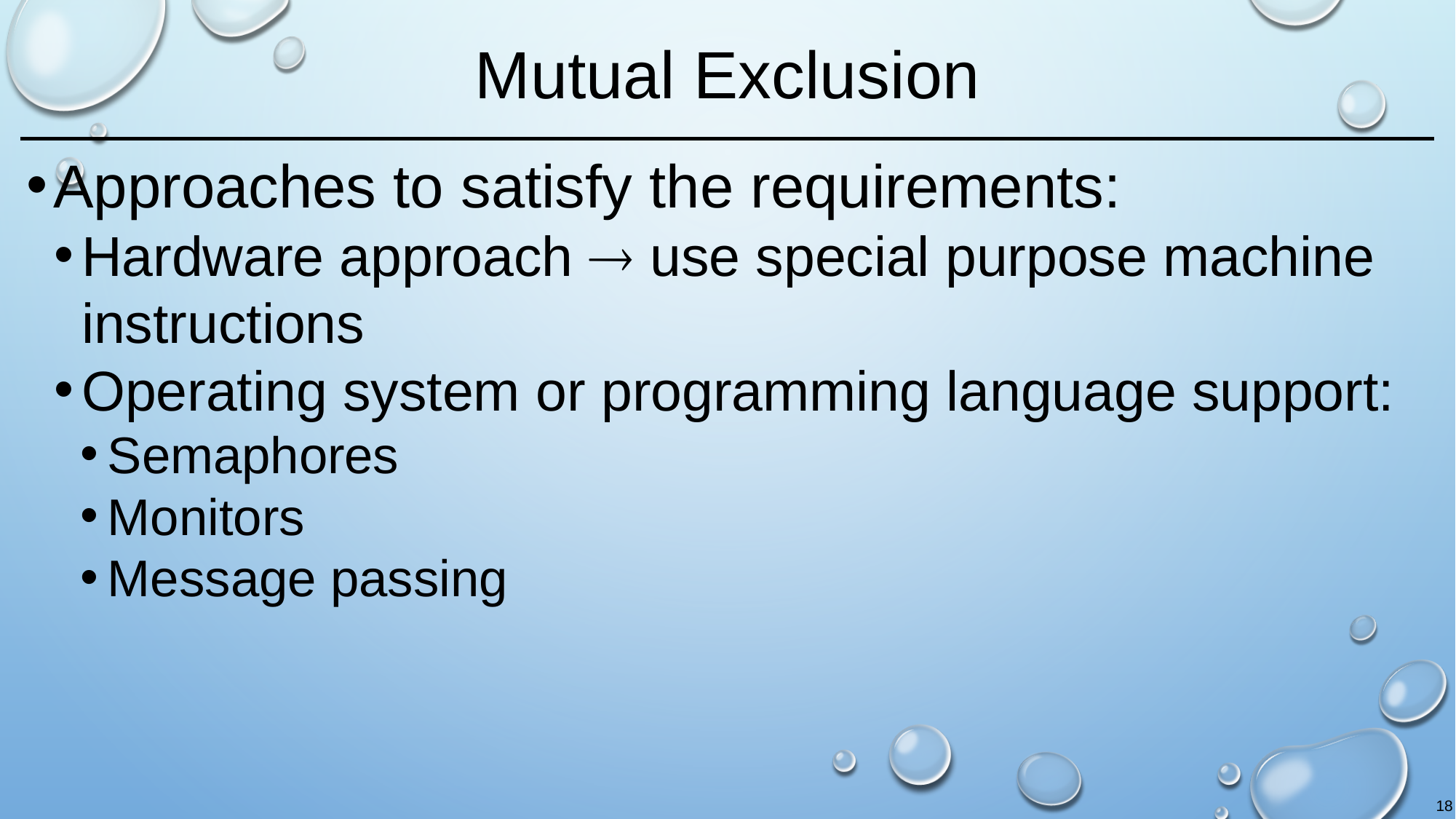

# Mutual Exclusion
Approaches to satisfy the requirements:
Hardware approach → use special purpose machine instructions
Operating system or programming language support:
Semaphores
Monitors
Message passing
18